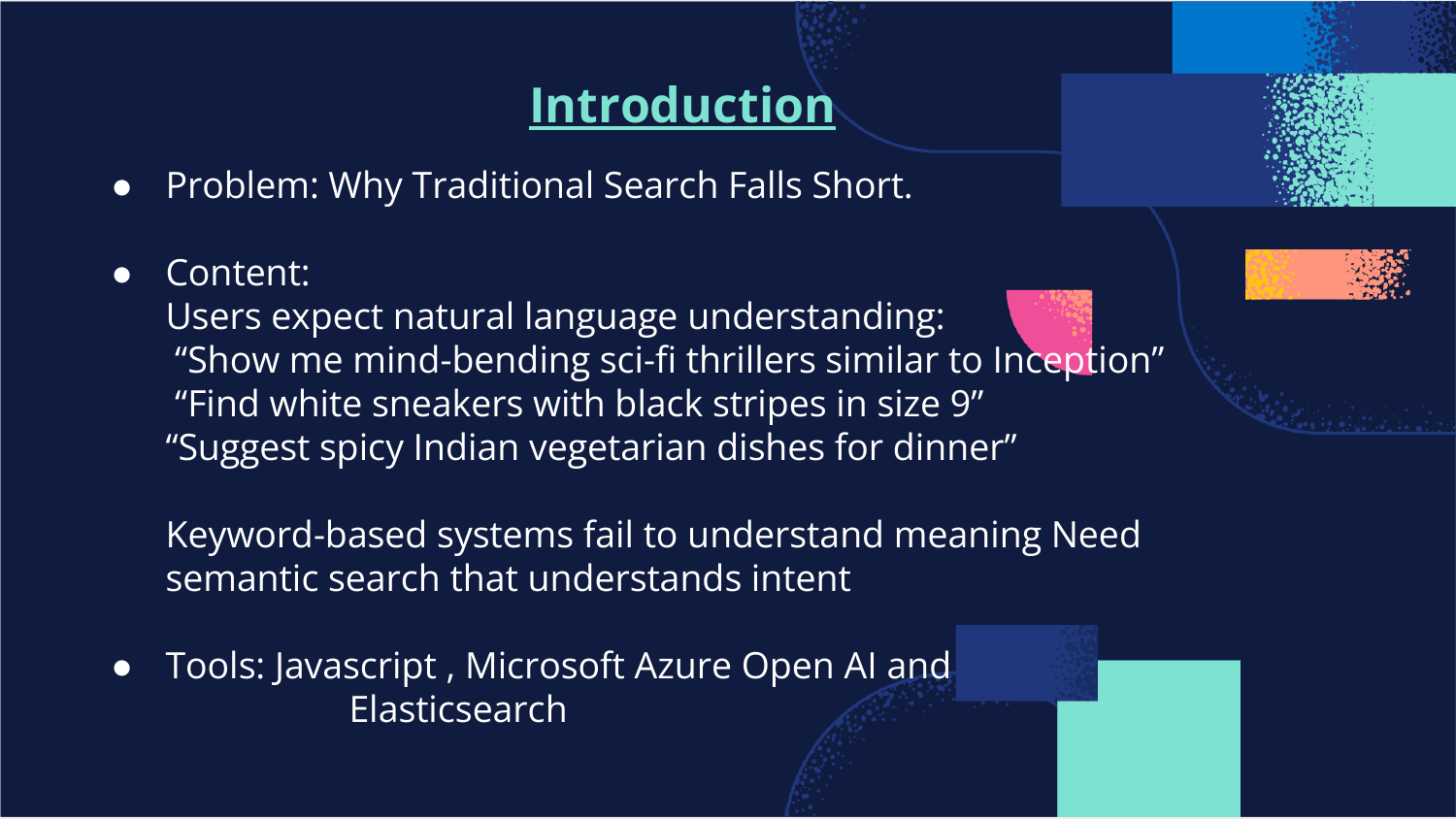

Introduction

Problem: Why Traditional Search Falls Short.
Content:
Users expect natural language understanding:
 “Show me mind-bending sci-fi thrillers similar to Inception”
 “Find white sneakers with black stripes in size 9”
“Suggest spicy Indian vegetarian dishes for dinner”
Keyword-based systems fail to understand meaning Need semantic search that understands intent

Tools: Javascript , Microsoft Azure Open AI and
 	    Elasticsearch